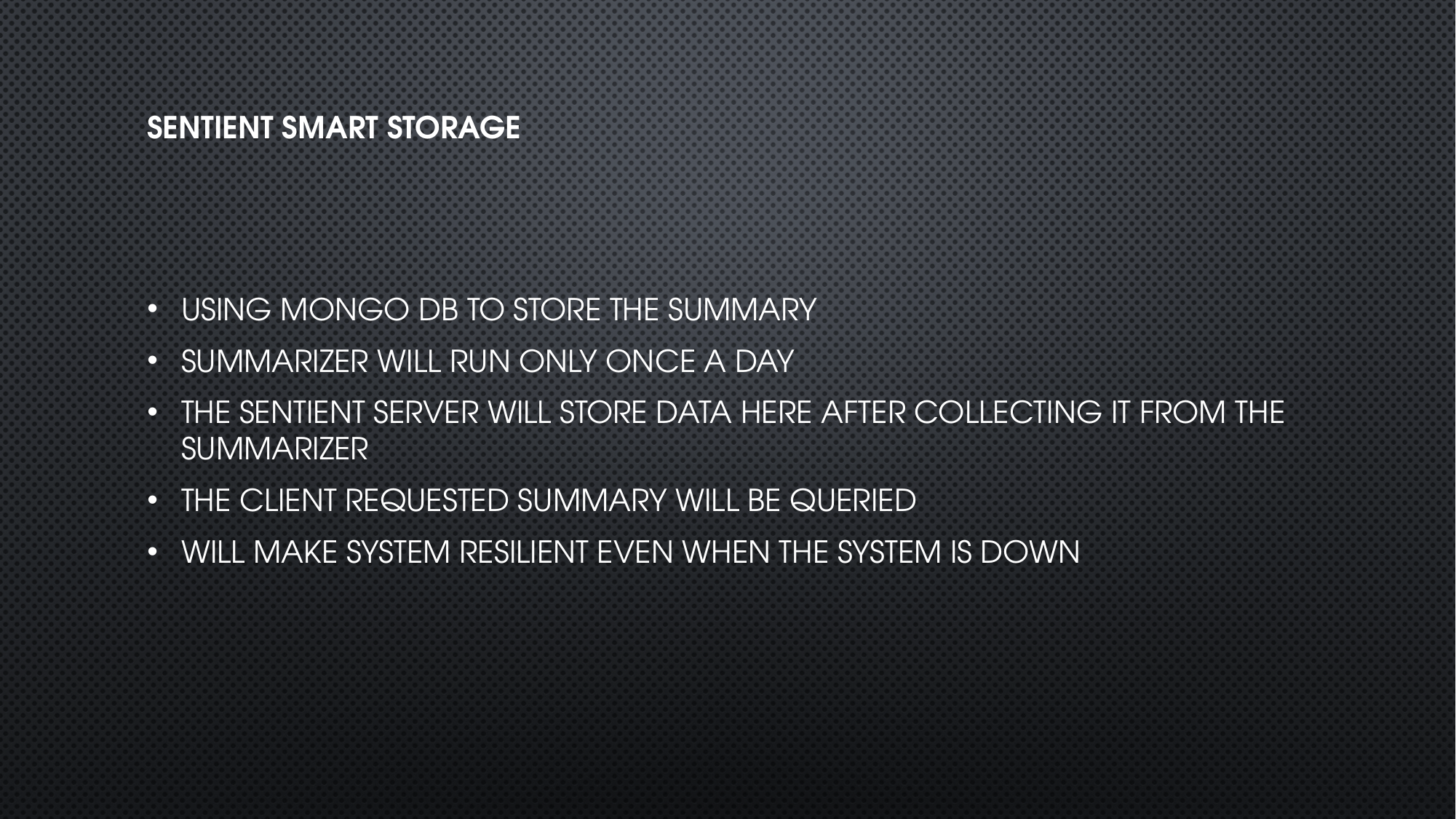

# Sentient smart storage
Using mongo db to store the summary
Summarizer will run only once a day
The sentient server will store data here after collecting it from the summarizer
The client requested summary will be queried
Will make system resilient even when the system is down